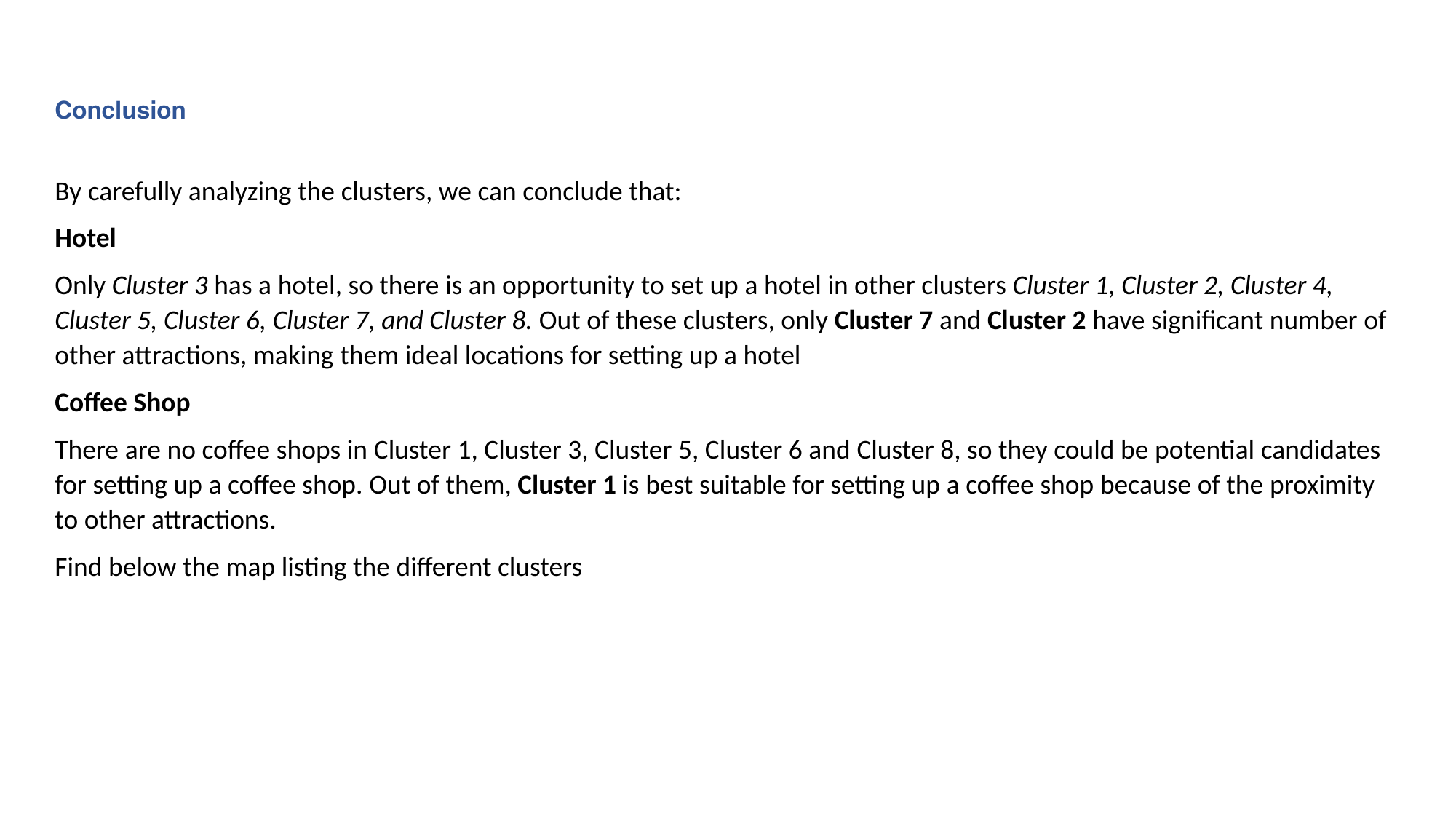

Conclusion

By carefully analyzing the clusters, we can conclude that:
Hotel
Only Cluster 3 has a hotel, so there is an opportunity to set up a hotel in other clusters Cluster 1, Cluster 2, Cluster 4, Cluster 5, Cluster 6, Cluster 7, and Cluster 8. Out of these clusters, only Cluster 7 and Cluster 2 have significant number of other attractions, making them ideal locations for setting up a hotel
Coffee Shop
There are no coffee shops in Cluster 1, Cluster 3, Cluster 5, Cluster 6 and Cluster 8, so they could be potential candidates for setting up a coffee shop. Out of them, Cluster 1 is best suitable for setting up a coffee shop because of the proximity to other attractions.
Find below the map listing the different clusters